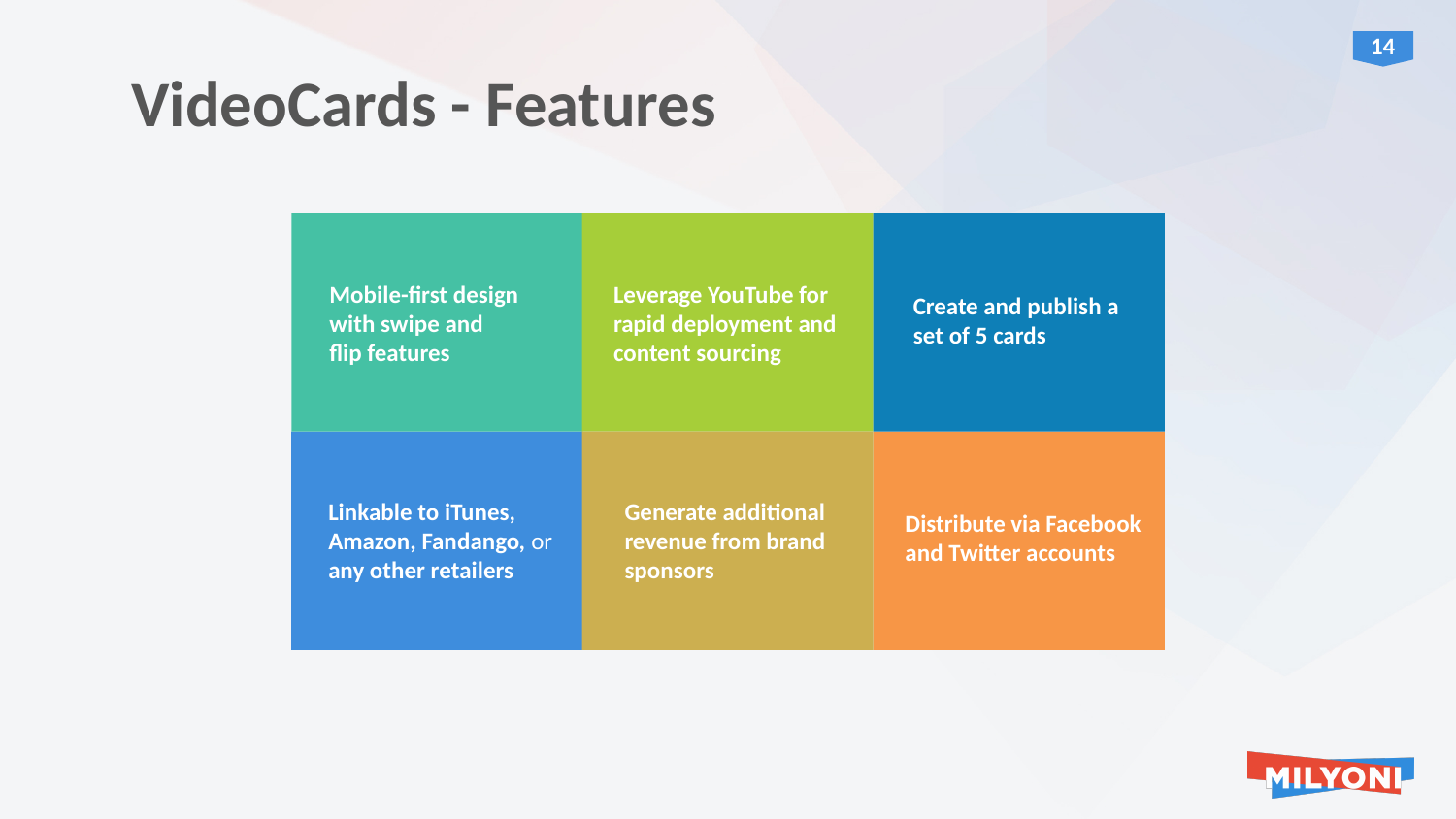

# VideoCards - Features

Mobile-first design with swipe and
flip features
Leverage YouTube for
rapid deployment and
content sourcing
Create and publish a
set of 5 cards

Linkable to iTunes,
Amazon, Fandango, or
any other retailers
Generate additional
revenue from brand
sponsors
Distribute via Facebook
and Twitter accounts